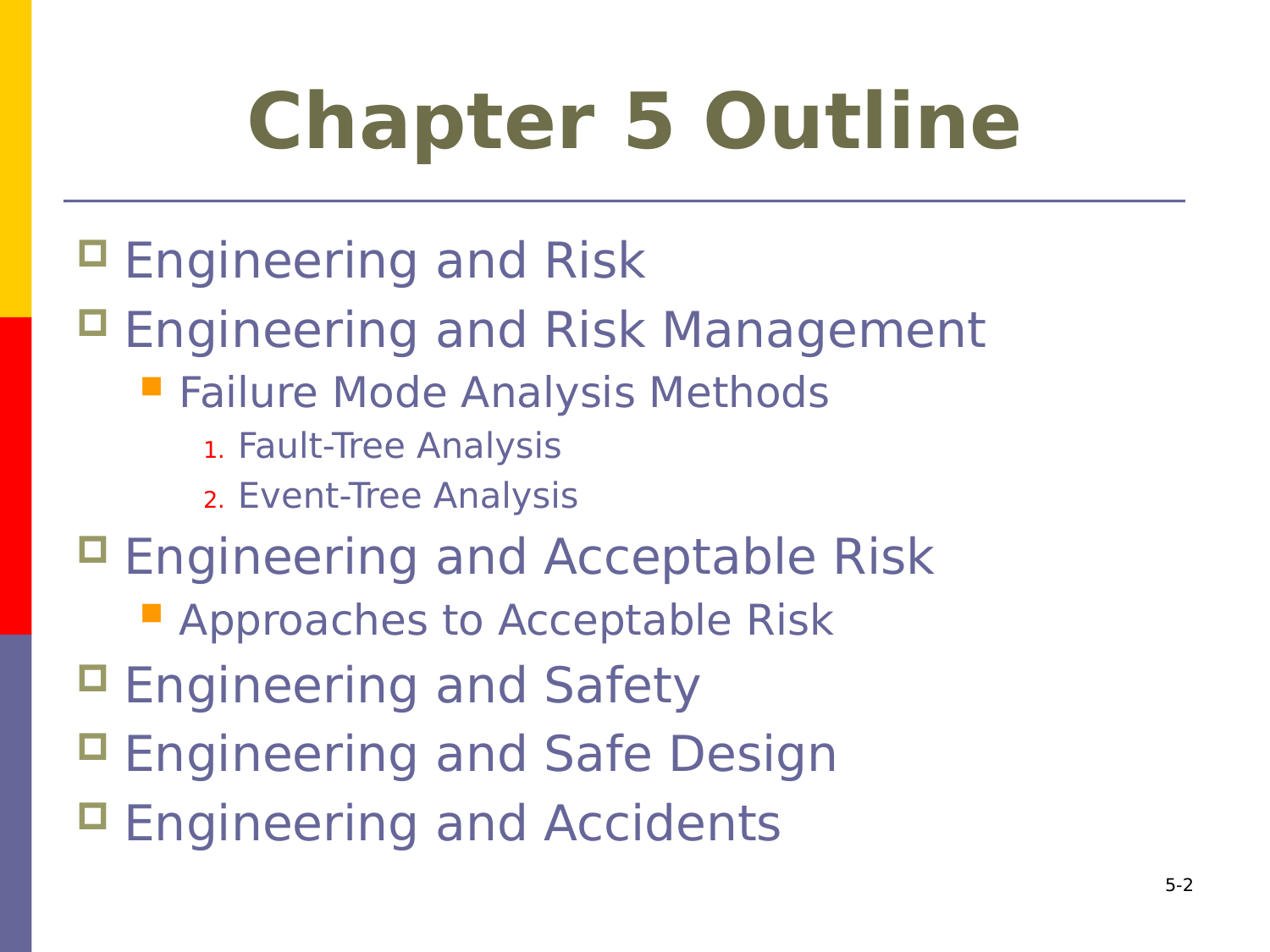

# Chapter 5 Outline
Engineering and Risk
Engineering and Risk Management
Failure Mode Analysis Methods
Fault-Tree Analysis
Event-Tree Analysis
Engineering and Acceptable Risk
Approaches to Acceptable Risk
Engineering and Safety
Engineering and Safe Design
Engineering and Accidents
5-2